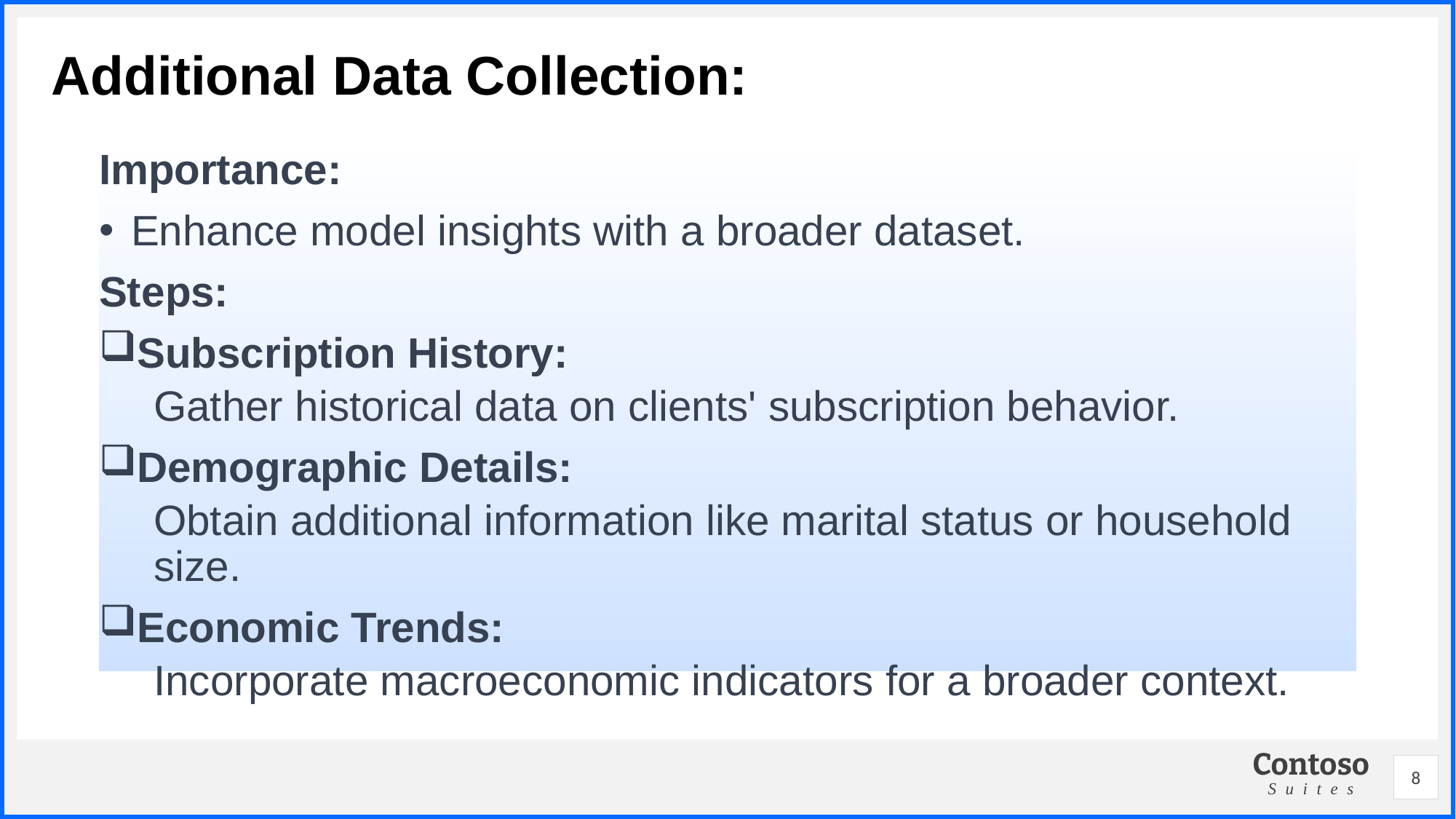

# Additional Data Collection:
Importance:
Enhance model insights with a broader dataset.
Steps:
Subscription History:
Gather historical data on clients' subscription behavior.
Demographic Details:
Obtain additional information like marital status or household size.
Economic Trends:
Incorporate macroeconomic indicators for a broader context.
8